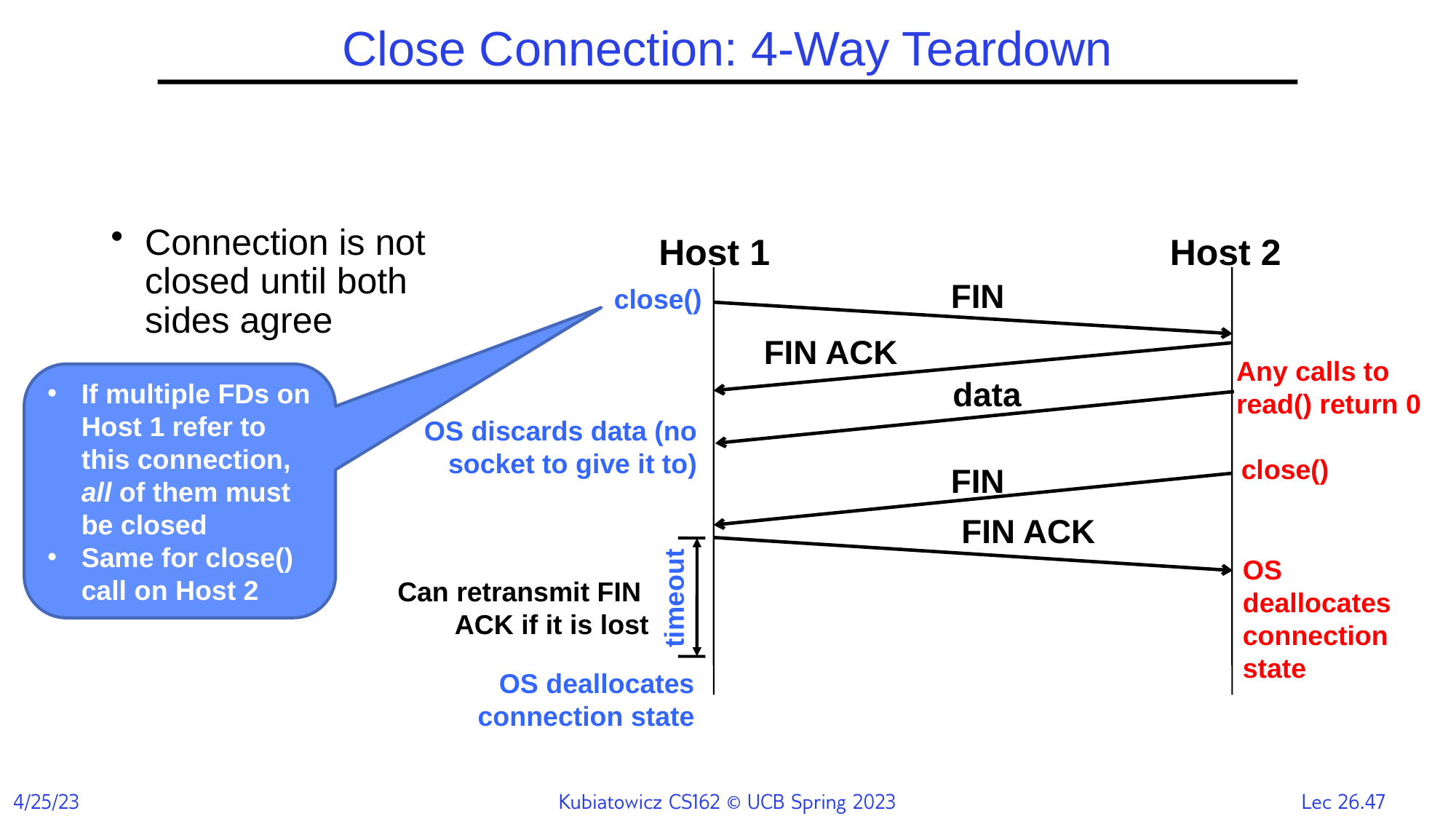

# Close Connection: 4-Way Teardown
Connection is not closed until both sides agree
Host 1
Host 2

FIN

close()
FIN ACK

Any calls to read() return 0
If multiple FDs on Host 1 refer to this connection, all of them must be closed
Same for close() call on Host 2
data

OS discards data (no socket to give it to)
close()
FIN

FIN ACK

timeout

OS deallocates connection state
OS deallocates connection state
Can retransmit FIN
ACK if it is lost